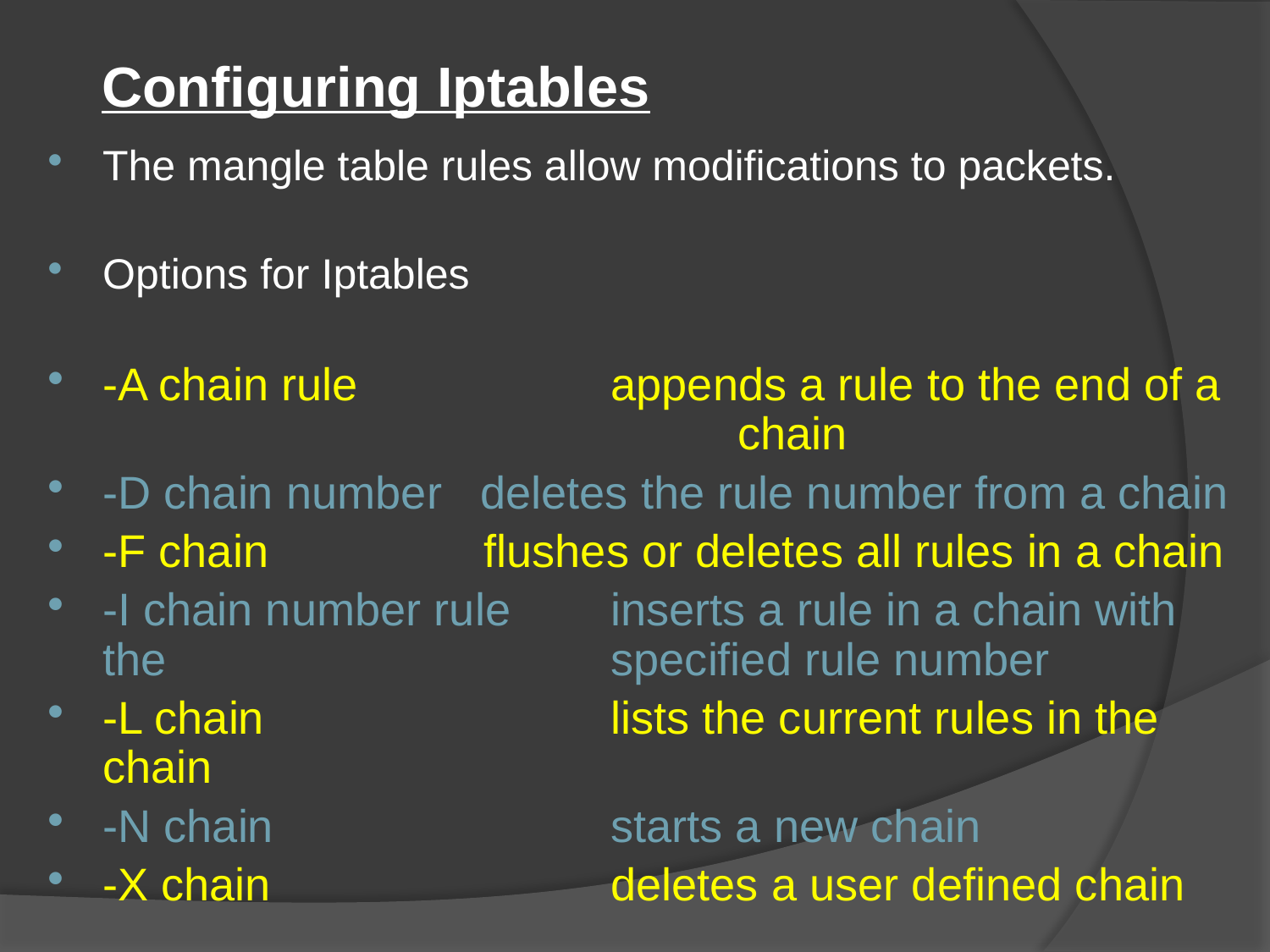

# Configuring Iptables
The mangle table rules allow modifications to packets.

Options for Iptables

-A chain rule		appends a rule to the end of a 					chain
-D chain number   deletes the rule number from a chain
-F chain 		flushes or deletes all rules in a chain
-I chain number rule	inserts a rule in a chain with the 				specified rule number
-L chain 			lists the current rules in the chain
-N chain 			starts a new chain
-X chain			deletes a user defined chain